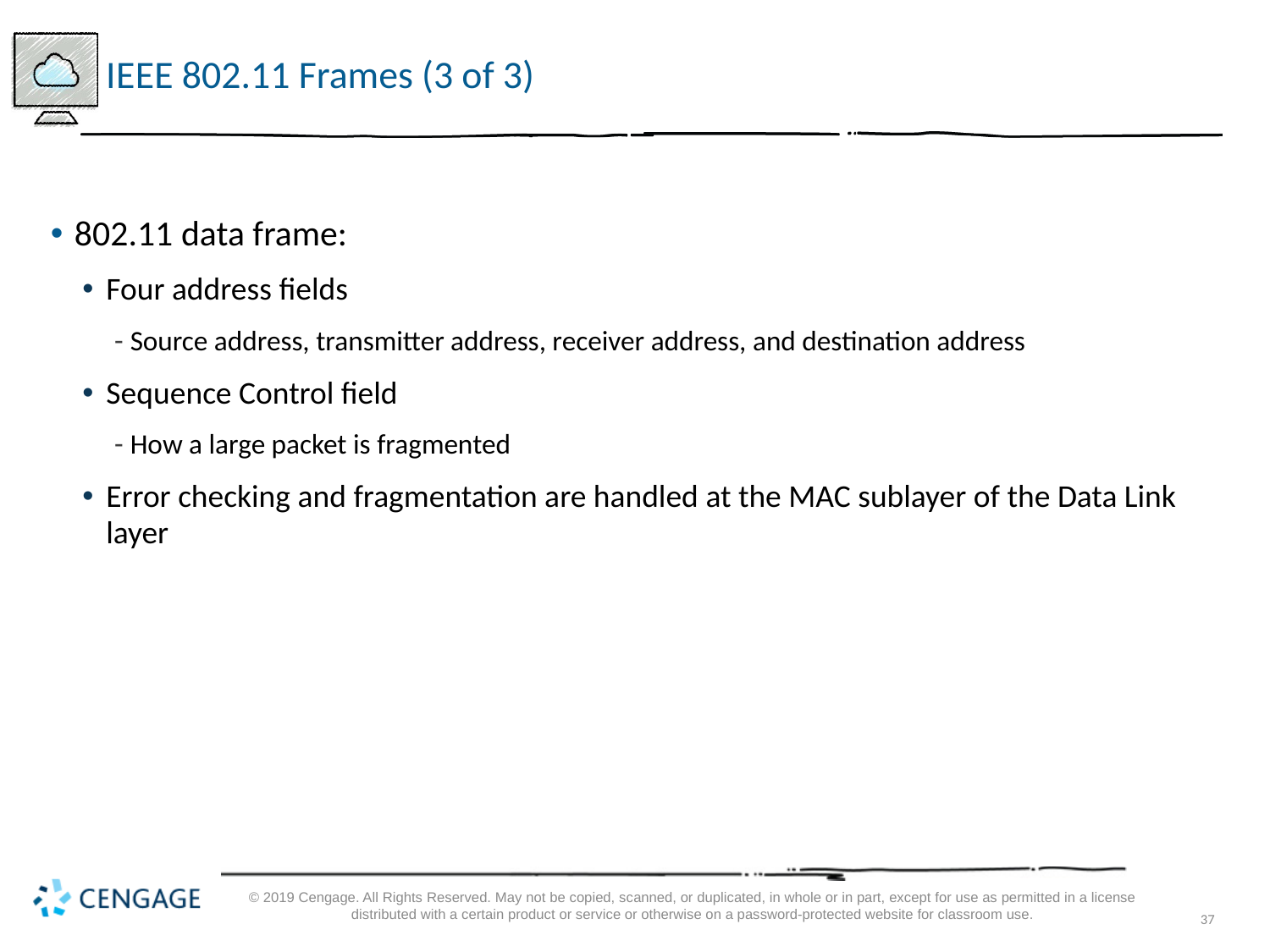

# I E E E 802.11 Frames (3 of 3)
802.11 data frame:
Four address fields
Source address, transmitter address, receiver address, and destination address
Sequence Control field
How a large packet is fragmented
Error checking and fragmentation are handled at the MAC sublayer of the Data Link layer
© 2019 Cengage. All Rights Reserved. May not be copied, scanned, or duplicated, in whole or in part, except for use as permitted in a license distributed with a certain product or service or otherwise on a password-protected website for classroom use.